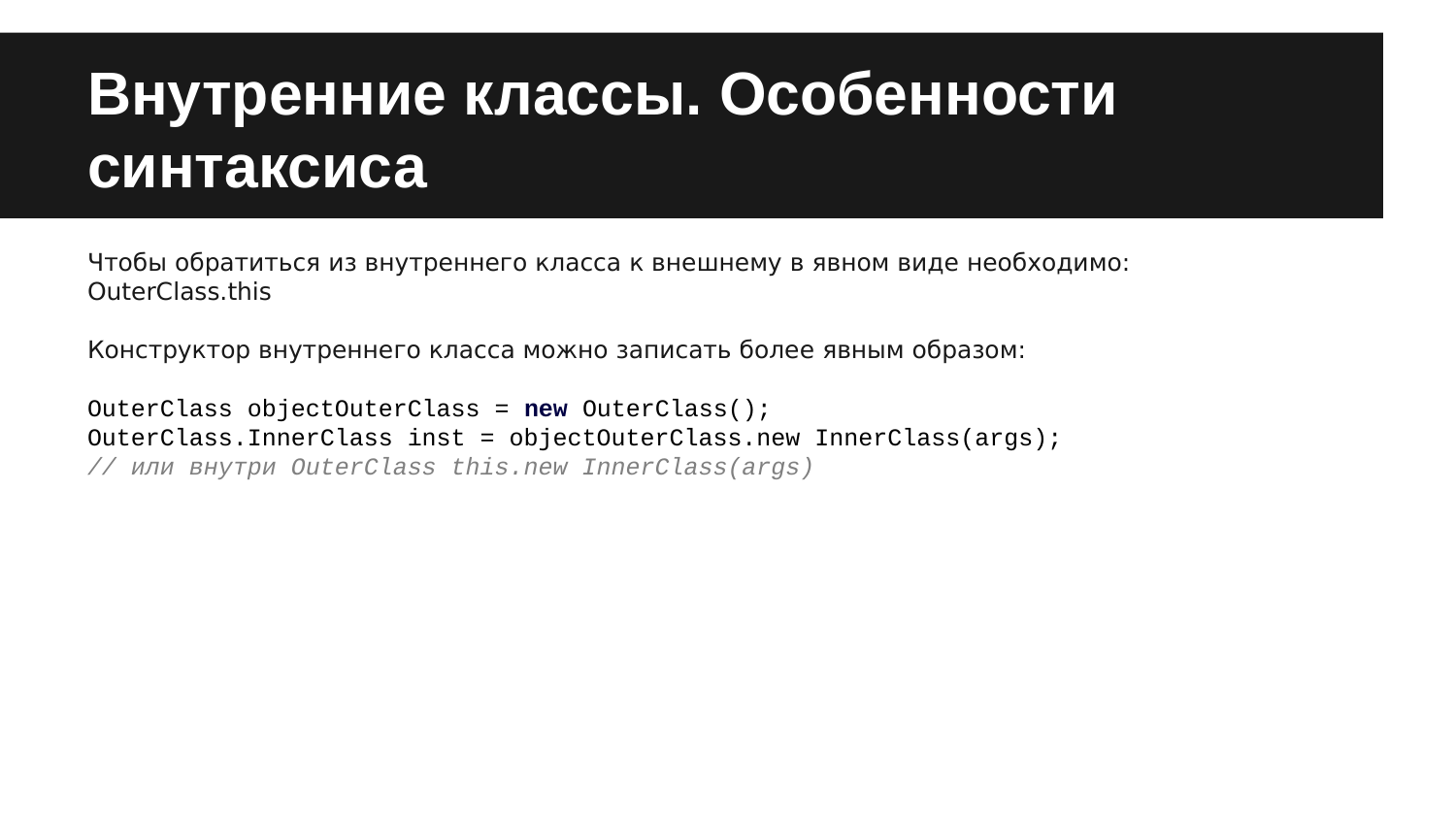

# Внутренние классы. Особенности синтаксиса
Чтобы обратиться из внутреннего класса к внешнему в явном виде необходимо:
OuterClass.this

Конструктор внутреннего класса можно записать более явным образом:

OuterClass objectOuterClass = new OuterClass();
OuterClass.InnerClass inst = objectOuterClass.new InnerClass(args);
// или внутри OuterClass this.new InnerClass(args)